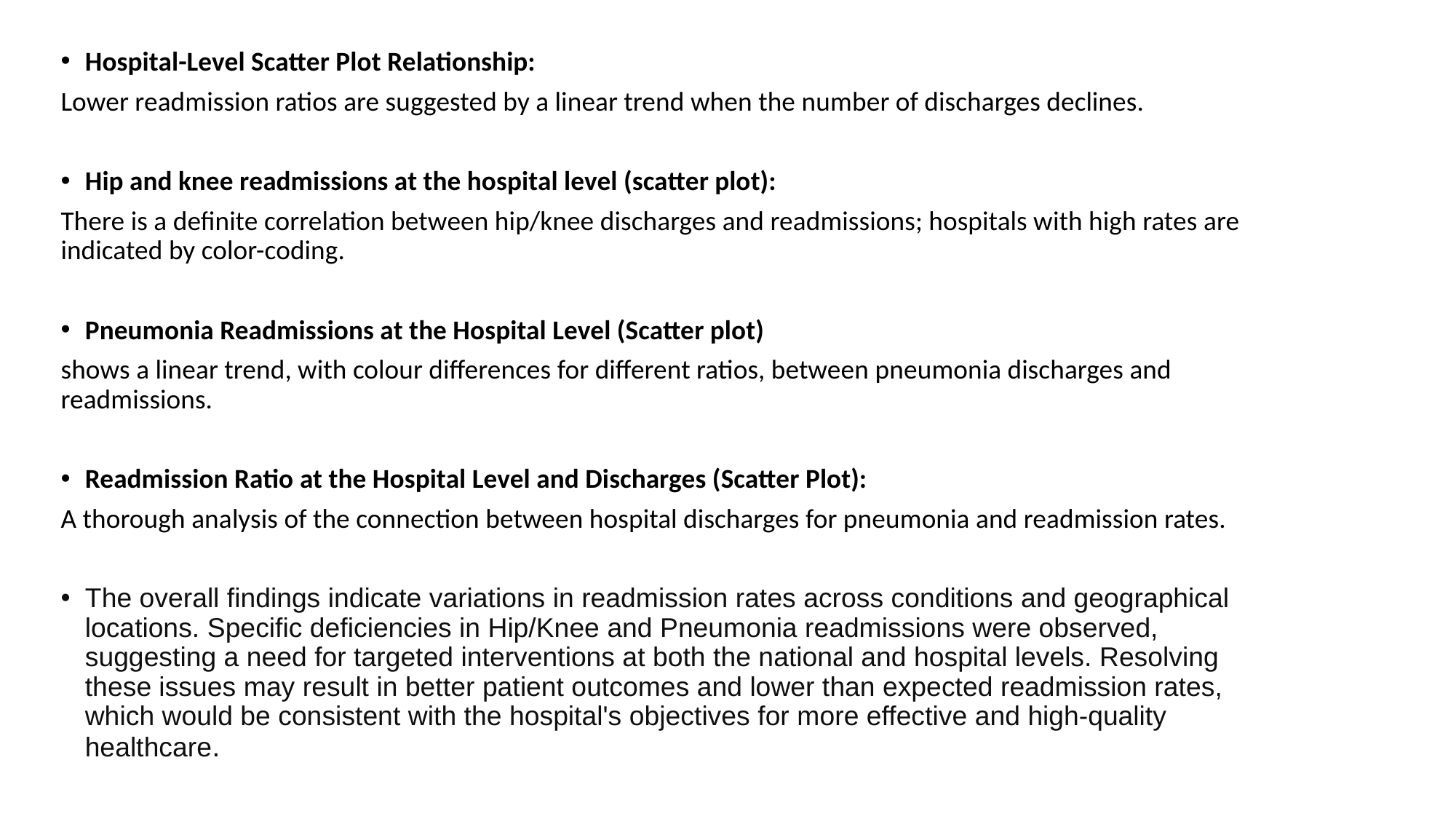

Hospital-Level Scatter Plot Relationship:
Lower readmission ratios are suggested by a linear trend when the number of discharges declines.

Hip and knee readmissions at the hospital level (scatter plot):
There is a definite correlation between hip/knee discharges and readmissions; hospitals with high rates are indicated by color-coding.

Pneumonia Readmissions at the Hospital Level (Scatter plot)
shows a linear trend, with colour differences for different ratios, between pneumonia discharges and readmissions.

Readmission Ratio at the Hospital Level and Discharges (Scatter Plot):
A thorough analysis of the connection between hospital discharges for pneumonia and readmission rates.

The overall findings indicate variations in readmission rates across conditions and geographical locations. Specific deficiencies in Hip/Knee and Pneumonia readmissions were observed, suggesting a need for targeted interventions at both the national and hospital levels. Resolving these issues may result in better patient outcomes and lower than expected readmission rates, which would be consistent with the hospital's objectives for more effective and high-quality healthcare.